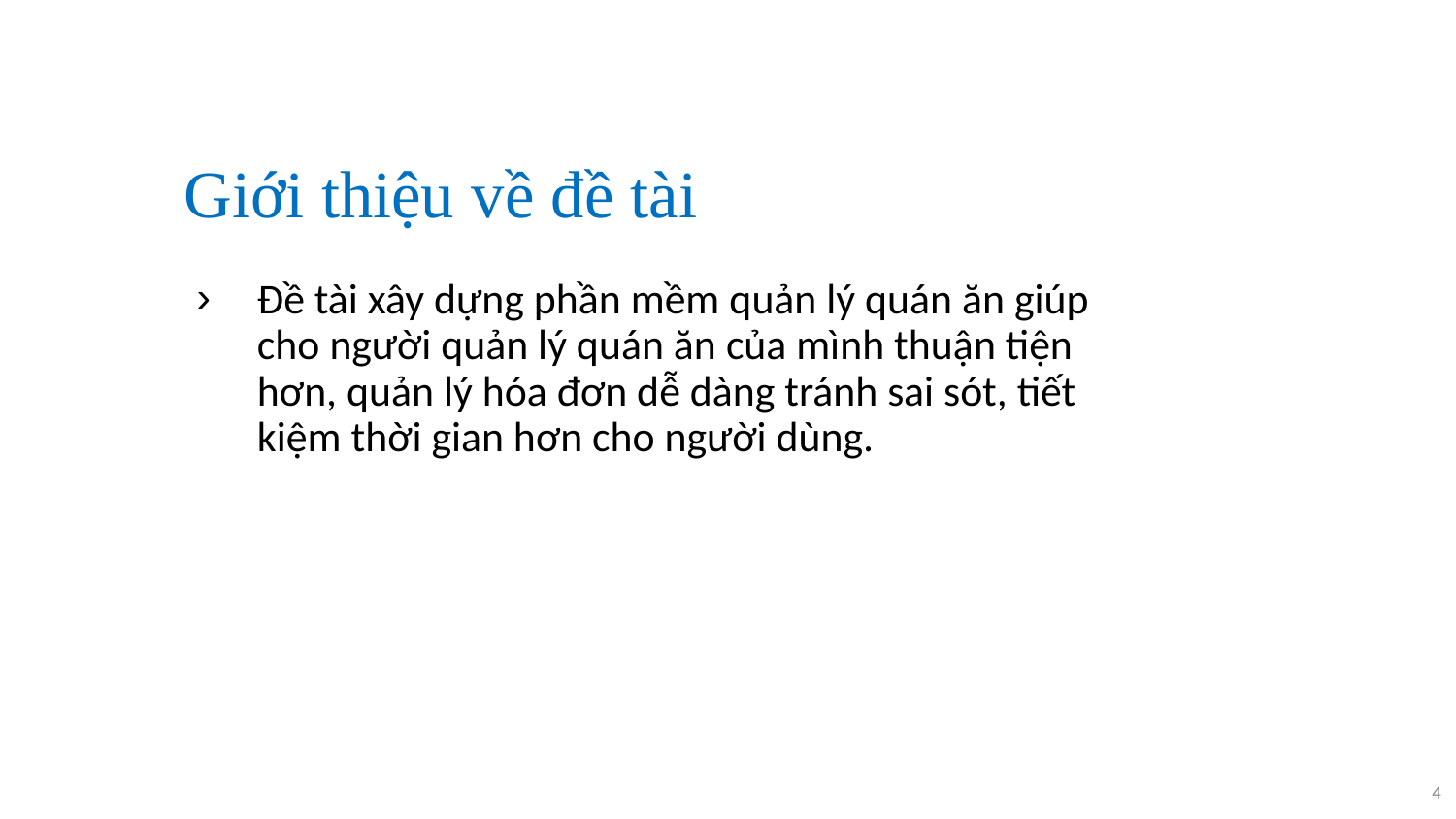

# Giới thiệu về đề tài
Đề tài xây dựng phần mềm quản lý quán ăn giúp cho người quản lý quán ăn của mình thuận tiện hơn, quản lý hóa đơn dễ dàng tránh sai sót, tiết kiệm thời gian hơn cho người dùng.
4